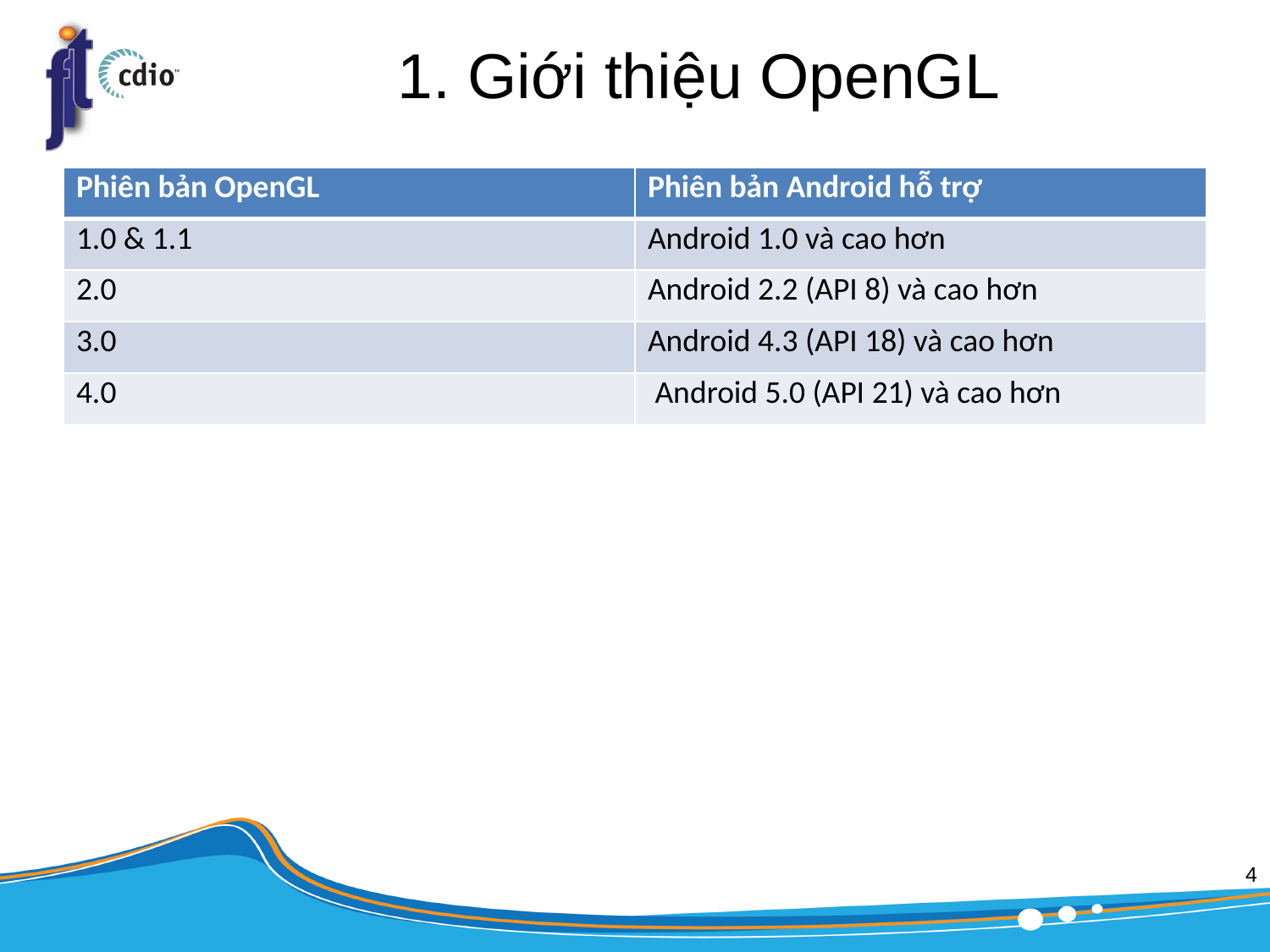

# 1. Giới thiệu OpenGL
| Phiên bản OpenGL | Phiên bản Android hỗ trợ |
| --- | --- |
| 1.0 & 1.1 | Android 1.0 và cao hơn |
| 2.0 | Android 2.2 (API 8) và cao hơn |
| 3.0 | Android 4.3 (API 18) và cao hơn |
| 4.0 | Android 5.0 (API 21) và cao hơn |
4